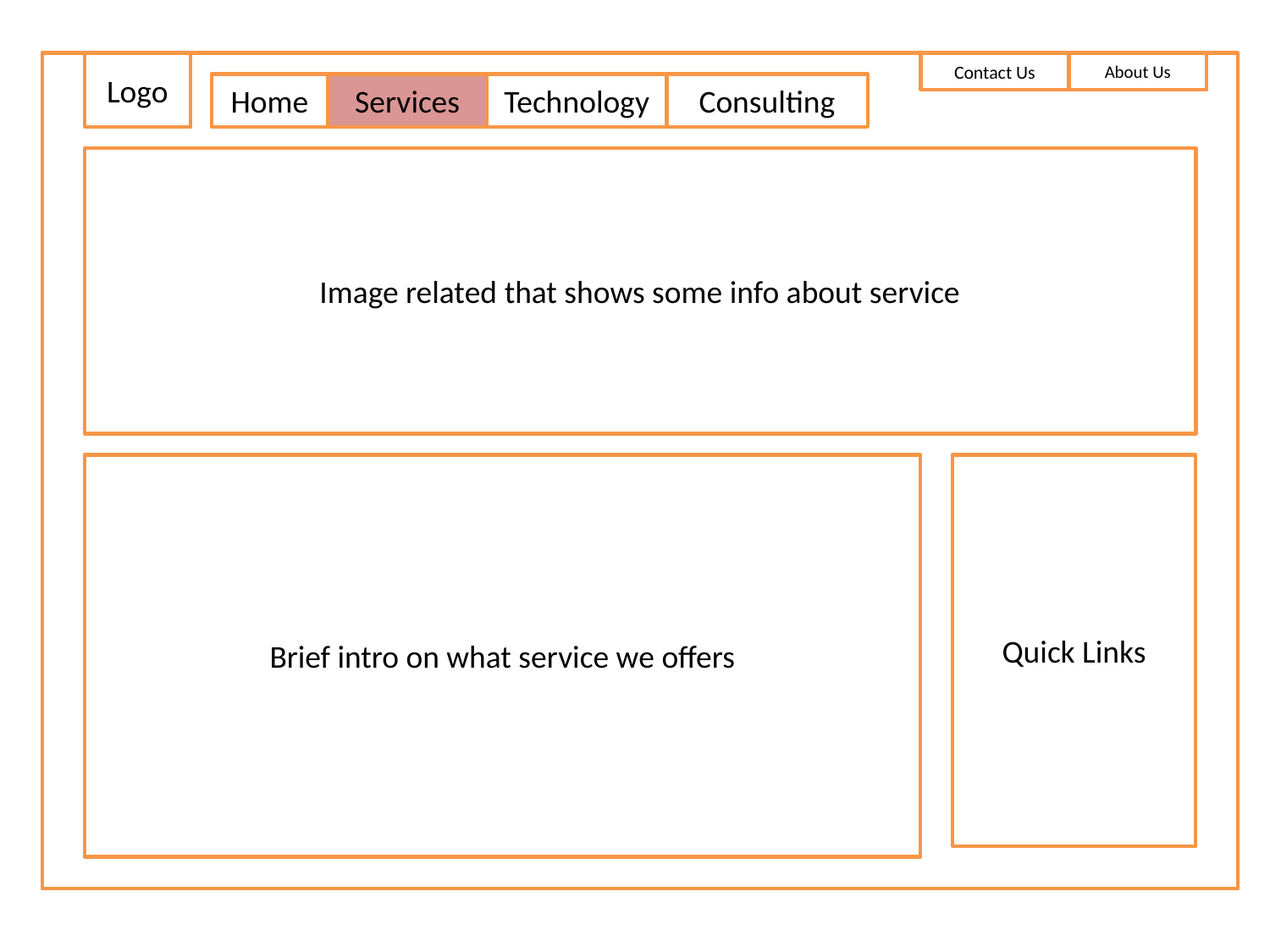

Logo
Contact Us
About Us
Home
Services
Technology
Consulting
Image related that shows some info about service
Brief intro on what service we offers
Quick Links